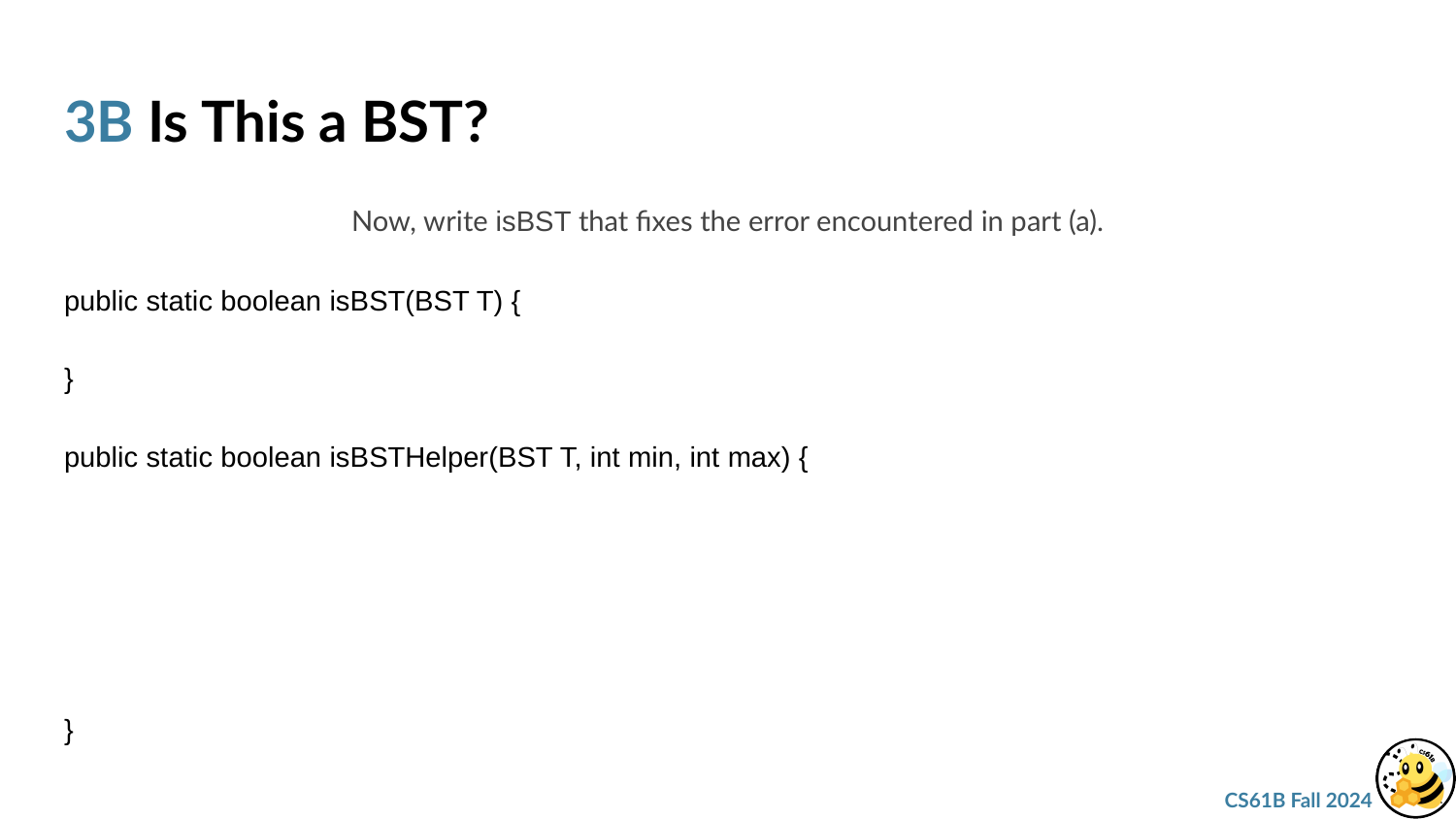

# 3B Is This a BST?

Now, write isBST that fixes the error encountered in part (a).

public static boolean isBST(BST T) {

}

public static boolean isBSTHelper(BST T, int min, int max) {

}